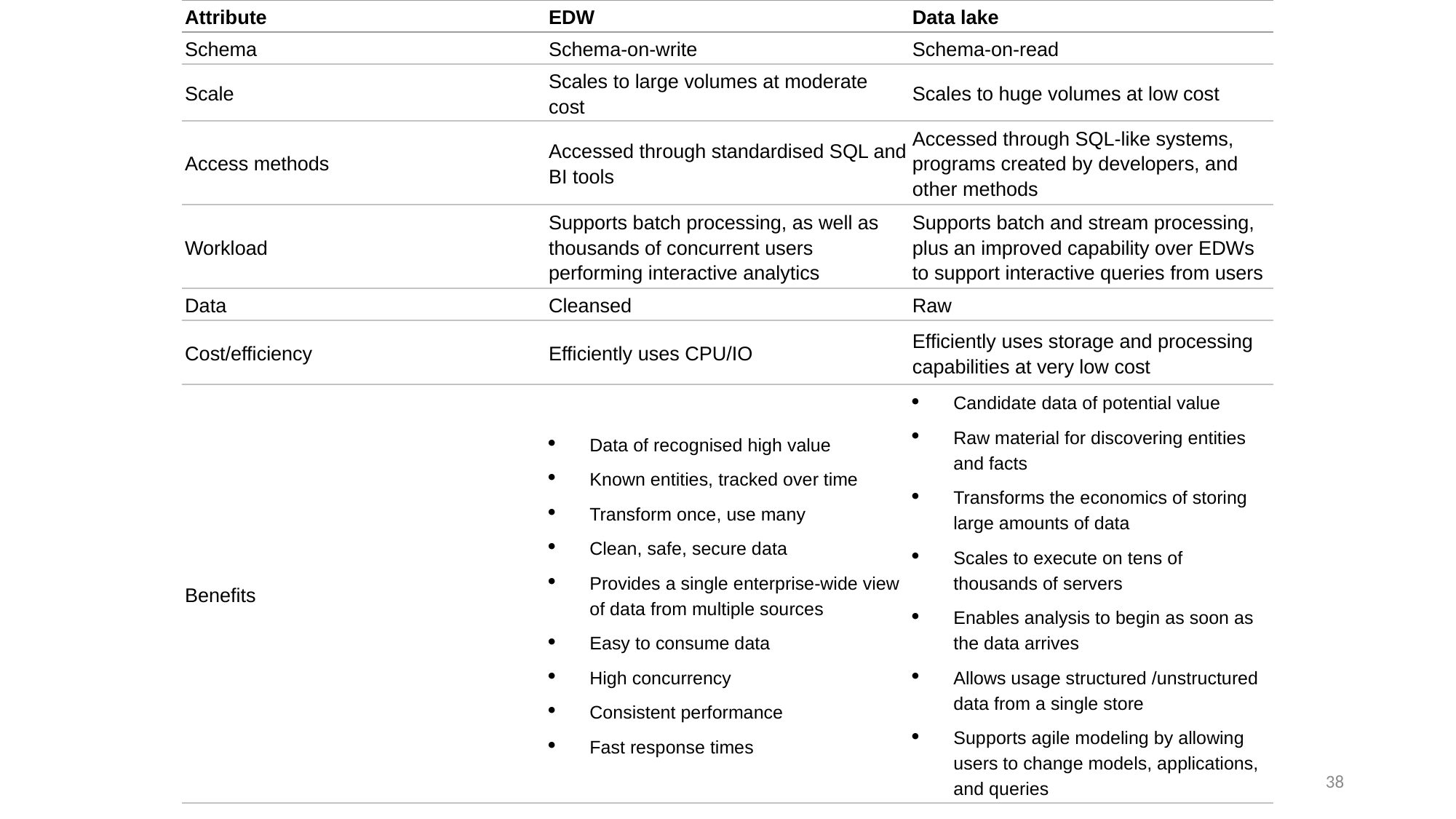

| Attribute | EDW | Data lake |
| --- | --- | --- |
| Schema | Schema-on-write | Schema-on-read |
| Scale | Scales to large volumes at moderate cost | Scales to huge volumes at low cost |
| Access methods | Accessed through standardised SQL and BI tools | Accessed through SQL-like systems, programs created by developers, and other methods |
| Workload | Supports batch processing, as well as thousands of concurrent users performing interactive analytics | Supports batch and stream processing, plus an improved capability over EDWs to support interactive queries from users |
| Data | Cleansed | Raw |
| Cost/efficiency | Efficiently uses CPU/IO | Efficiently uses storage and processing capabilities at very low cost |
| Benefits | Data of recognised high value Known entities, tracked over time Transform once, use many Clean, safe, secure data Provides a single enterprise-wide view of data from multiple sources Easy to consume data High concurrency Consistent performance Fast response times | Candidate data of potential value Raw material for discovering entities and facts Transforms the economics of storing large amounts of data Scales to execute on tens of thousands of servers Enables analysis to begin as soon as the data arrives Allows usage structured /unstructured data from a single store Supports agile modeling by allowing users to change models, applications, and queries |
38